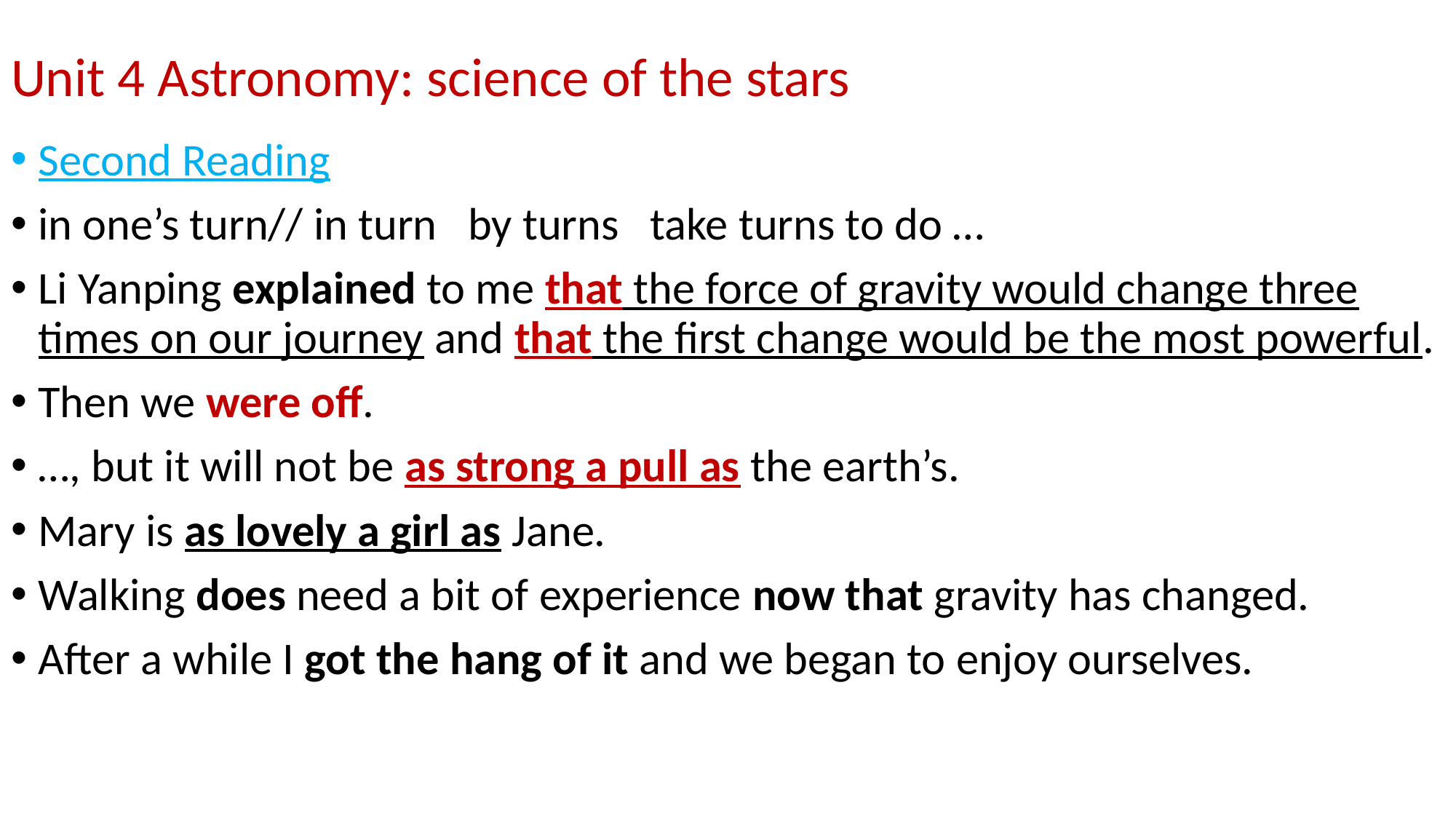

# Unit 4 Astronomy: science of the stars
Second Reading
in one’s turn// in turn   by turns   take turns to do …
Li Yanping explained to me that the force of gravity would change three times on our journey and that the first change would be the most powerful.
Then we were off.
…, but it will not be as strong a pull as the earth’s.
Mary is as lovely a girl as Jane.
Walking does need a bit of experience now that gravity has changed.
After a while I got the hang of it and we began to enjoy ourselves.